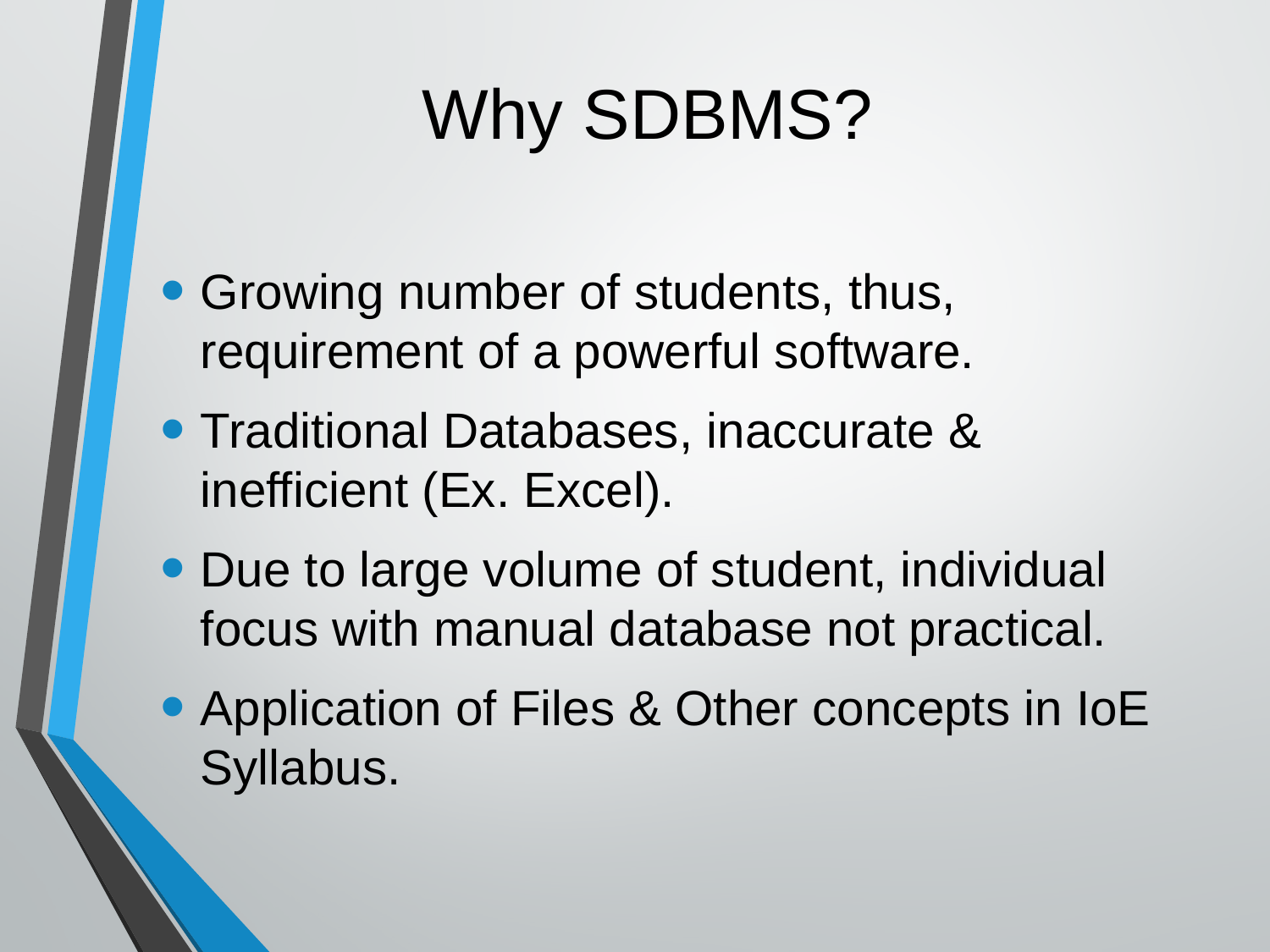

# Why SDBMS?
Growing number of students, thus, requirement of a powerful software.
Traditional Databases, inaccurate & inefficient (Ex. Excel).
Due to large volume of student, individual focus with manual database not practical.
Application of Files & Other concepts in IoE Syllabus.